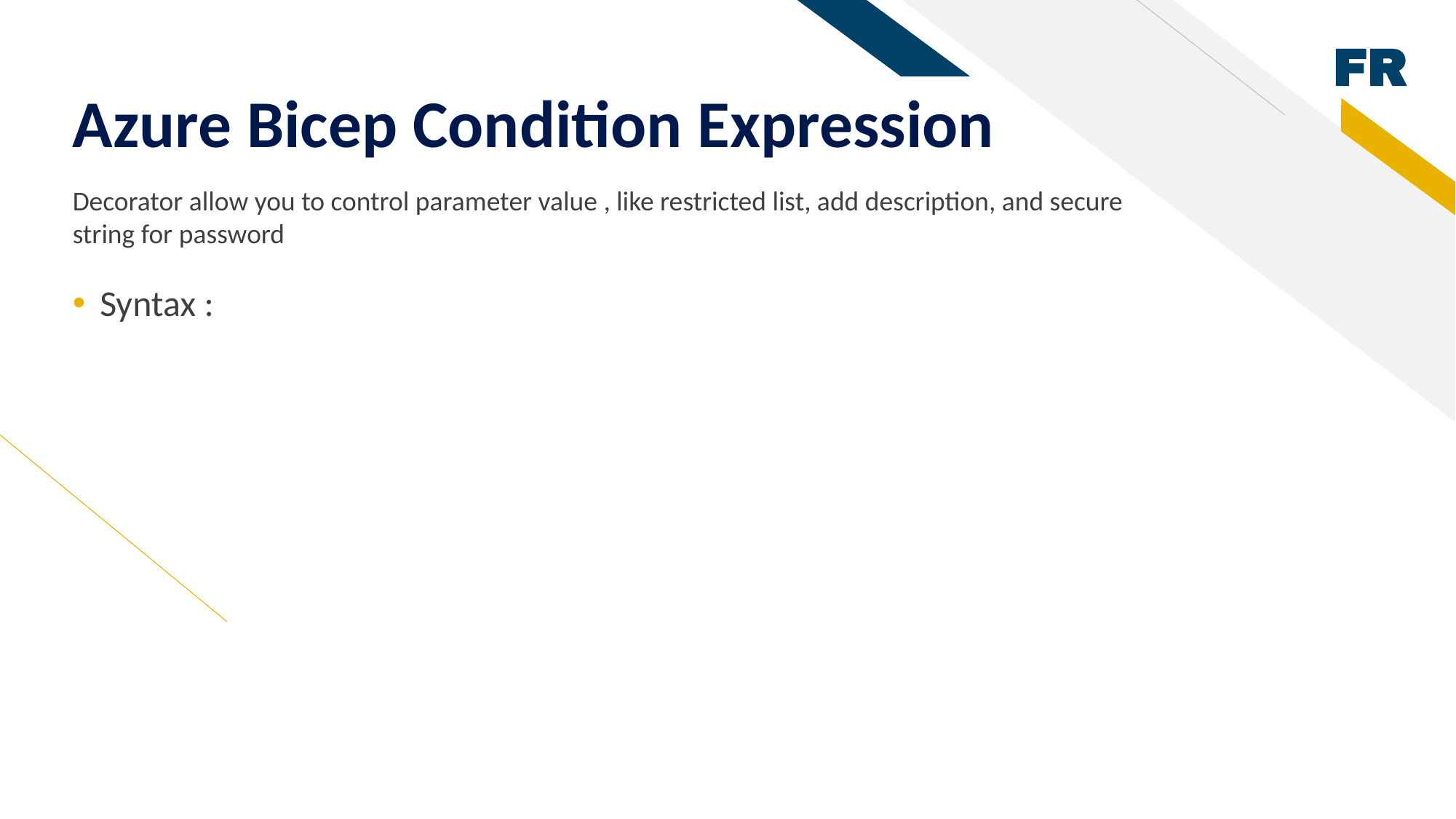

# Azure Bicep Condition Expression
Decorator allow you to control parameter value , like restricted list, add description, and secure string for password
Syntax :